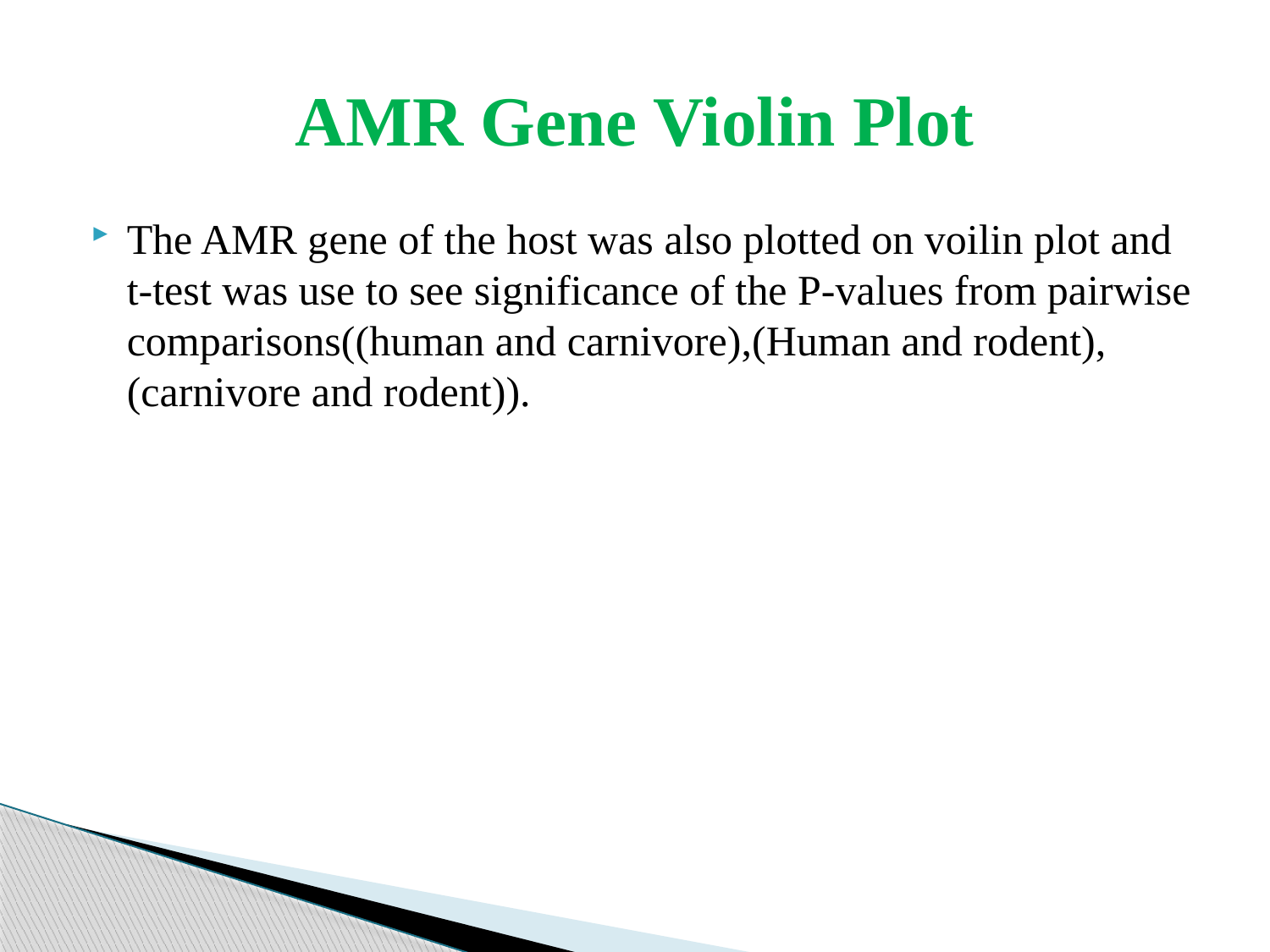

# AMR Gene Violin Plot
The AMR gene of the host was also plotted on voilin plot and t-test was use to see significance of the P-values from pairwise comparisons((human and carnivore),(Human and rodent), (carnivore and rodent)).